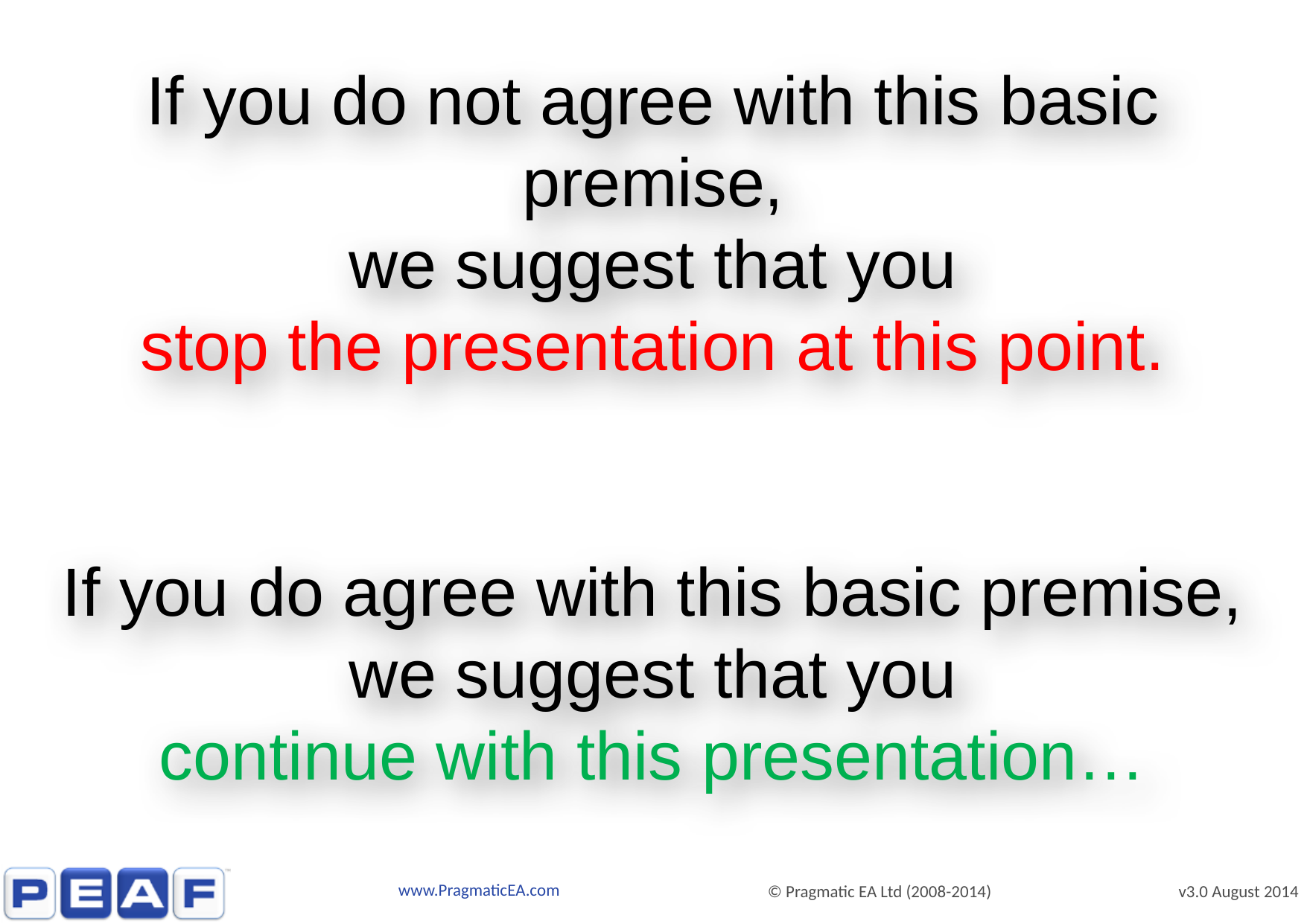

If you do not agree with this basic premise,
we suggest that you
stop the presentation at this point.

If you do agree with this basic premise,
we suggest that you
continue with this presentation…